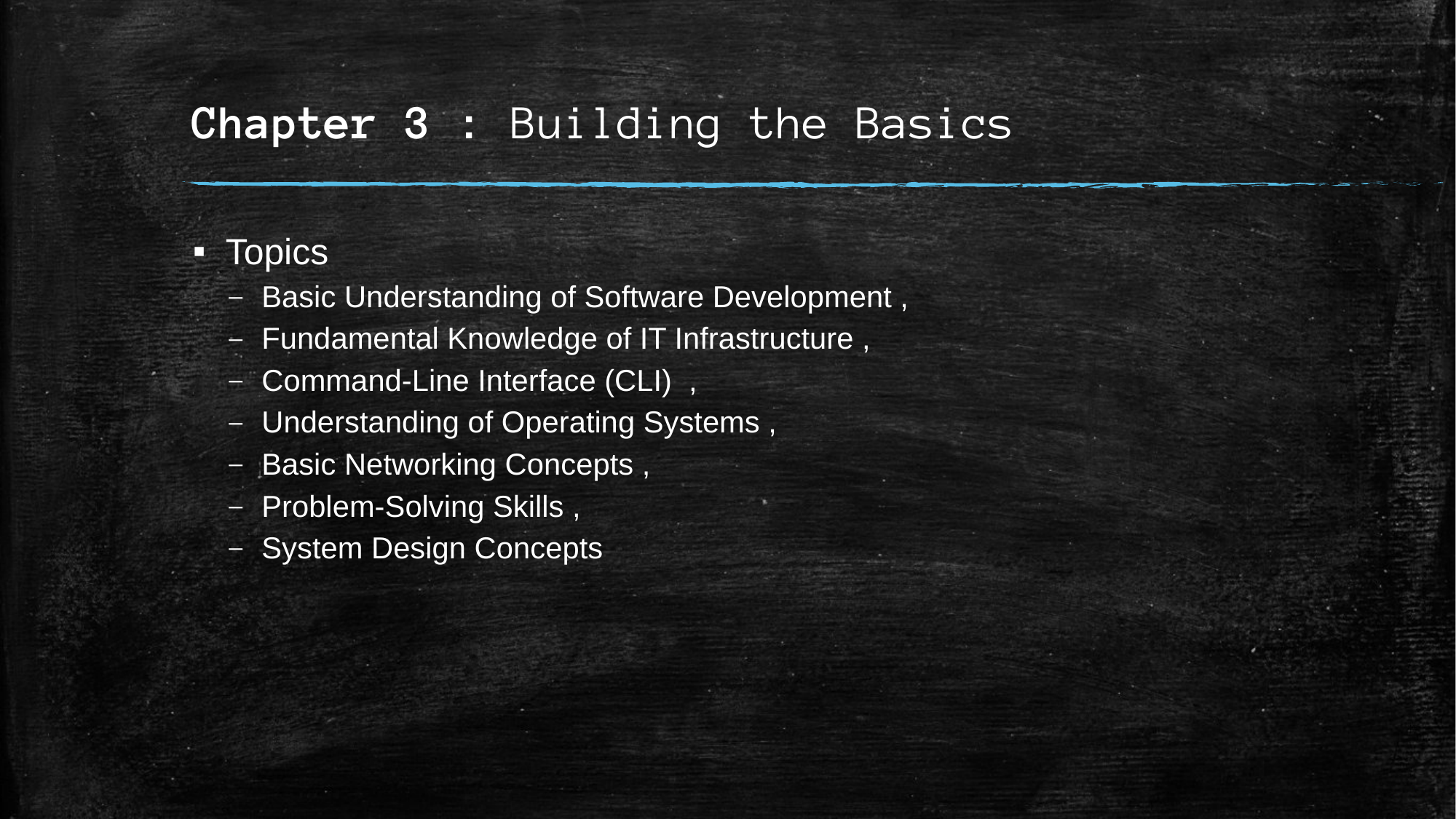

# Chapter 3 : Building the Basics
Topics
Basic Understanding of Software Development ,
Fundamental Knowledge of IT Infrastructure ,
Command-Line Interface (CLI)  ,
Understanding of Operating Systems ,
Basic Networking Concepts ,
Problem-Solving Skills ,
System Design Concepts